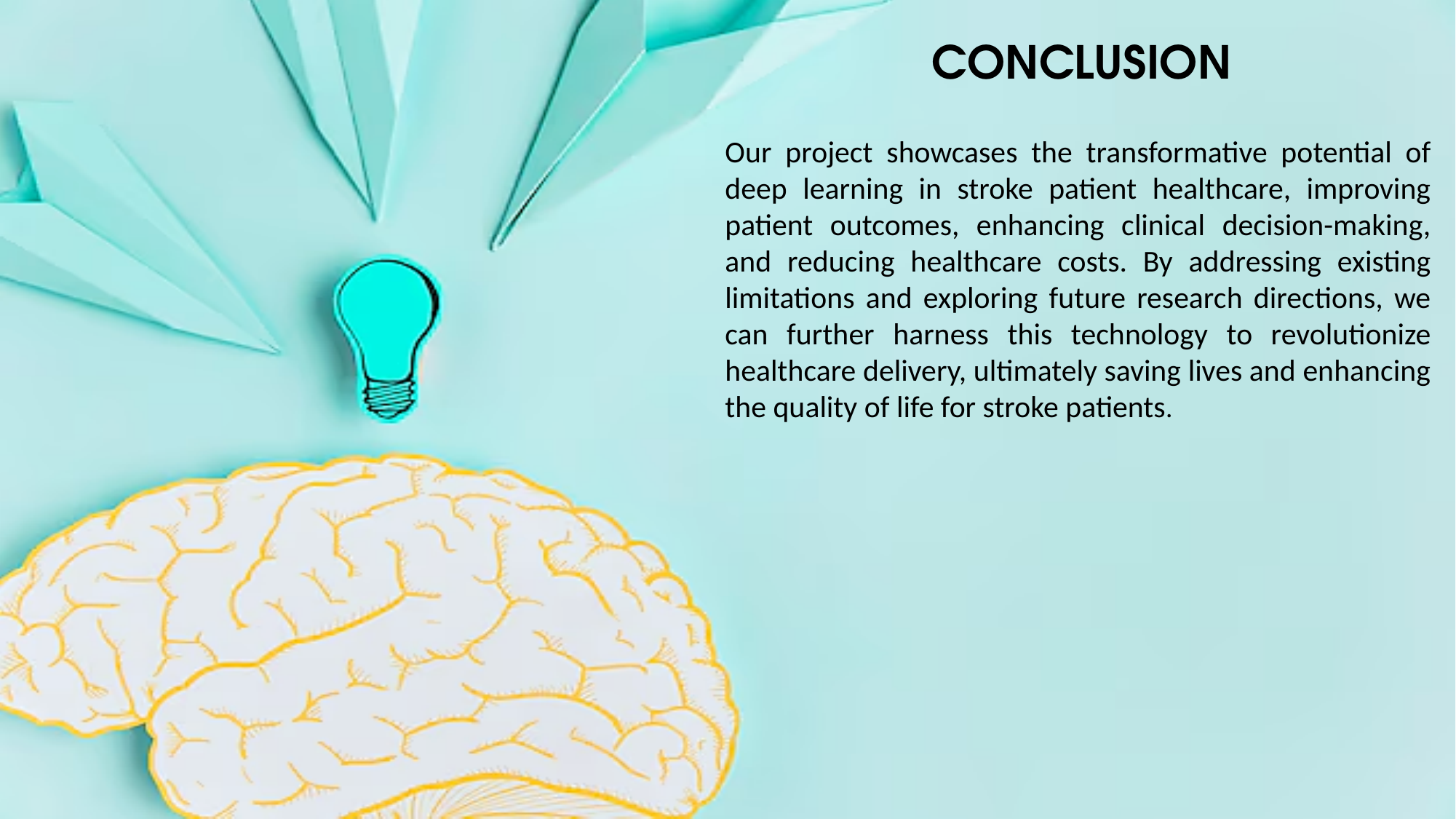

# CONCLUSION
Our project showcases the transformative potential of deep learning in stroke patient healthcare, improving patient outcomes, enhancing clinical decision-making, and reducing healthcare costs. By addressing existing limitations and exploring future research directions, we can further harness this technology to revolutionize healthcare delivery, ultimately saving lives and enhancing the quality of life for stroke patients.